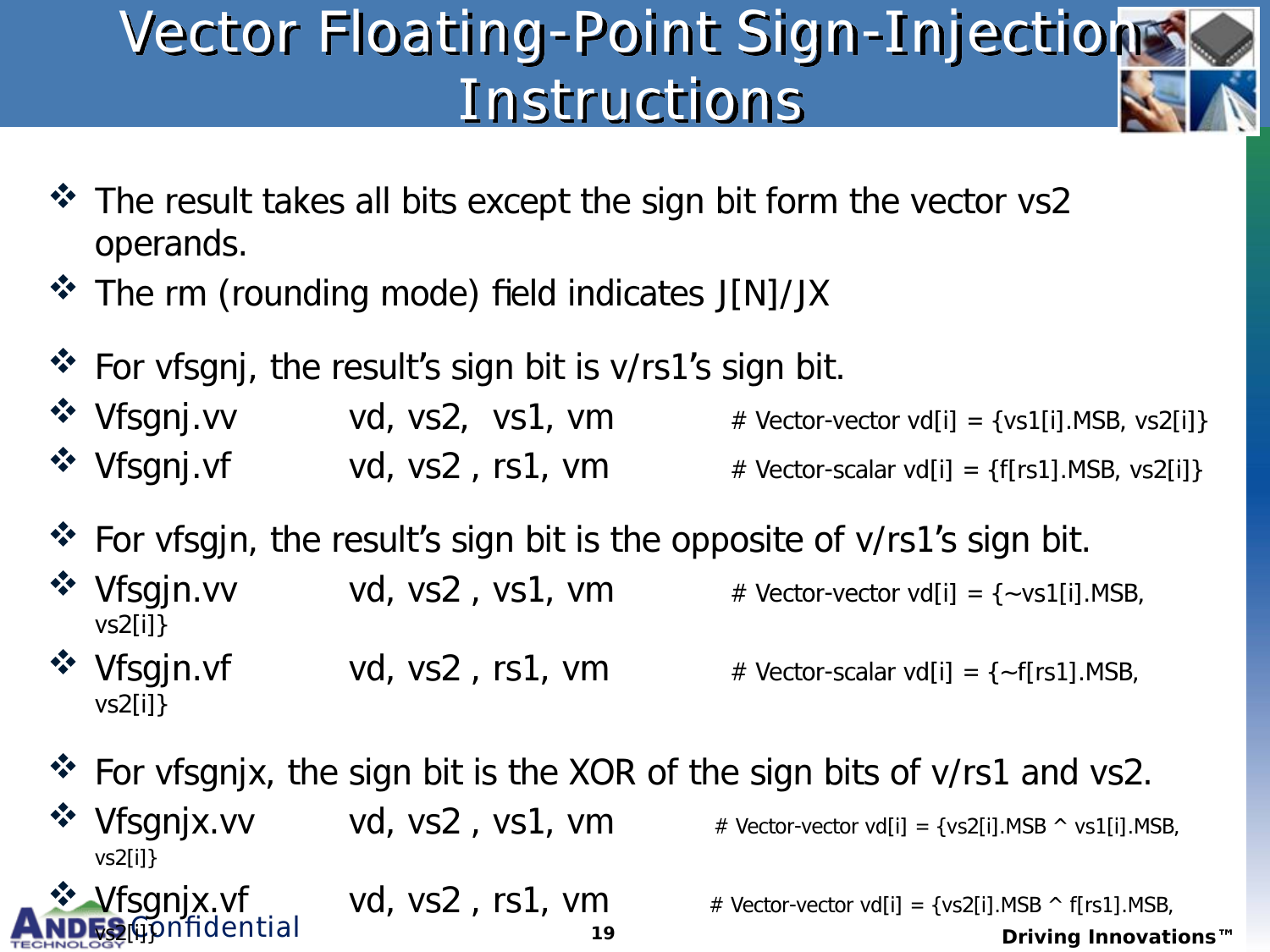

# Vector Floating-Point Sign-Injection Instructions
The result takes all bits except the sign bit form the vector vs2 operands.
The rm (rounding mode) field indicates J[N]/JX
For vfsgnj, the result’s sign bit is v/rs1’s sign bit.
Vfsgnj.vv	vd, vs2,  vs1, vm	# Vector-vector vd[i] = {vs1[i].MSB, vs2[i]}
Vfsgnj.vf	vd, vs2 , rs1, vm	# Vector-scalar vd[i] = {f[rs1].MSB, vs2[i]}
For vfsgjn, the result’s sign bit is the opposite of v/rs1’s sign bit.
Vfsgjn.vv	vd, vs2 , vs1, vm	# Vector-vector vd[i] = {~vs1[i].MSB, vs2[i]}
Vfsgjn.vf	vd, vs2 , rs1, vm	# Vector-scalar vd[i] = {~f[rs1].MSB, vs2[i]}
For vfsgnjx, the sign bit is the XOR of the sign bits of v/rs1 and vs2.
Vfsgnjx.vv	vd, vs2 , vs1, vm         # Vector-vector vd[i] = {vs2[i].MSB ^ vs1[i].MSB, vs2[i]}
Vfsgnjx.vf	vd, vs2 , rs1, vm         # Vector-vector vd[i] = {vs2[i].MSB ^ f[rs1].MSB, vs2[i]}